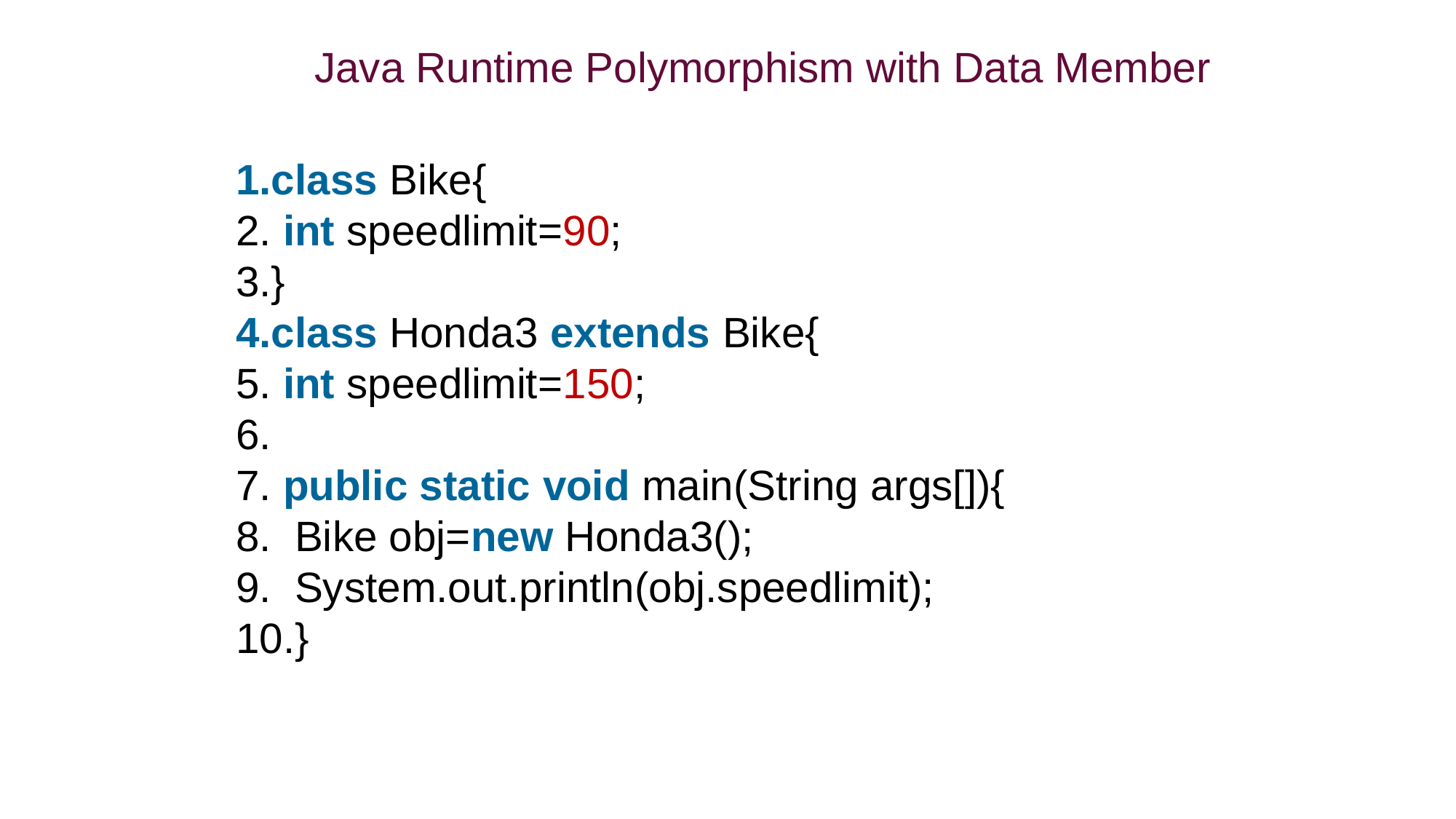

Java Runtime Polymorphism with Data Member

class Bike{
 int speedlimit=90;
}
class Honda3 extends Bike{
 int speedlimit=150;

 public static void main(String args[]){
  Bike obj=new Honda3();
  System.out.println(obj.speedlimit);
}